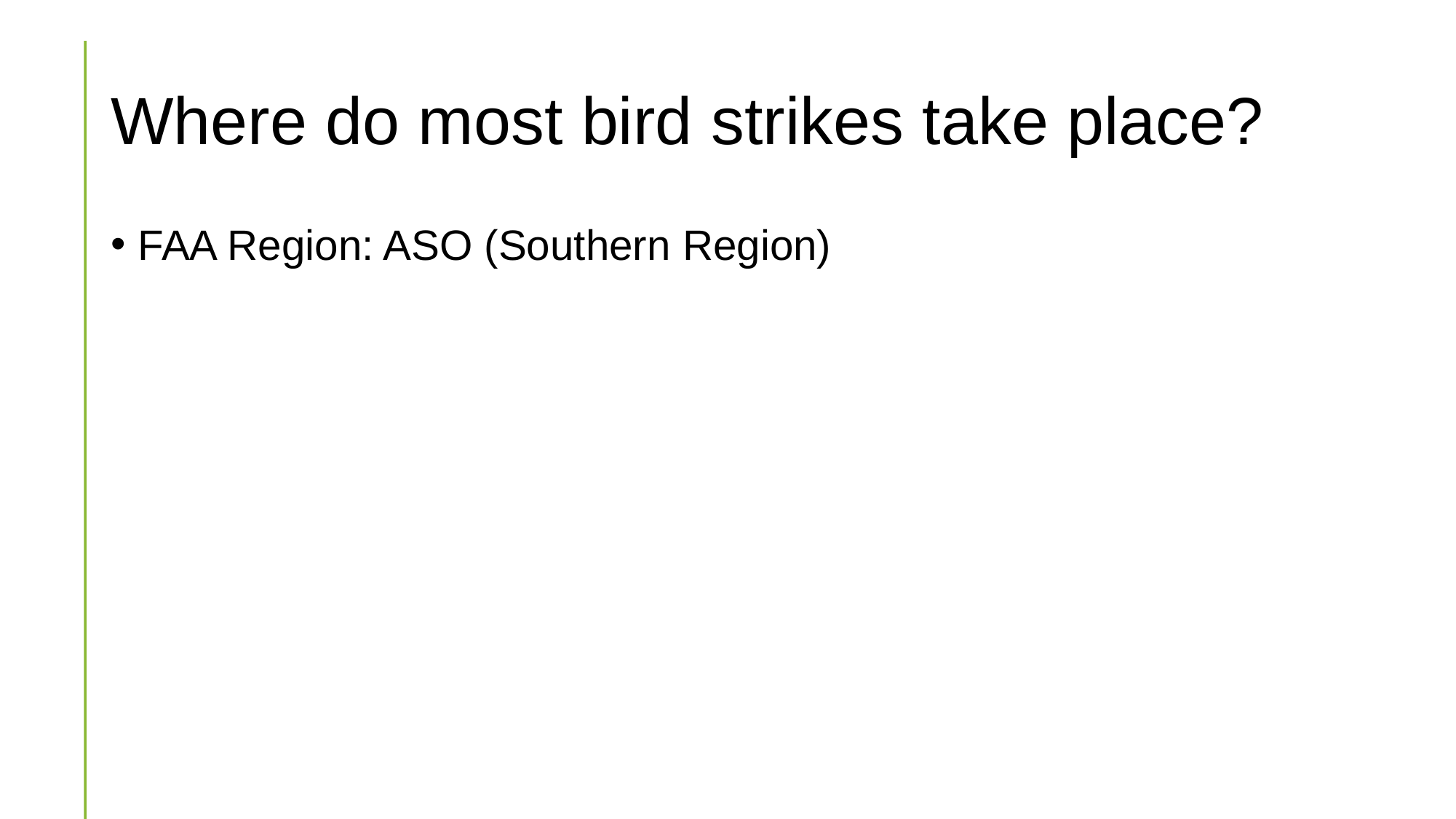

# Where do most bird strikes take place?
FAA Region: ASO (Southern Region)